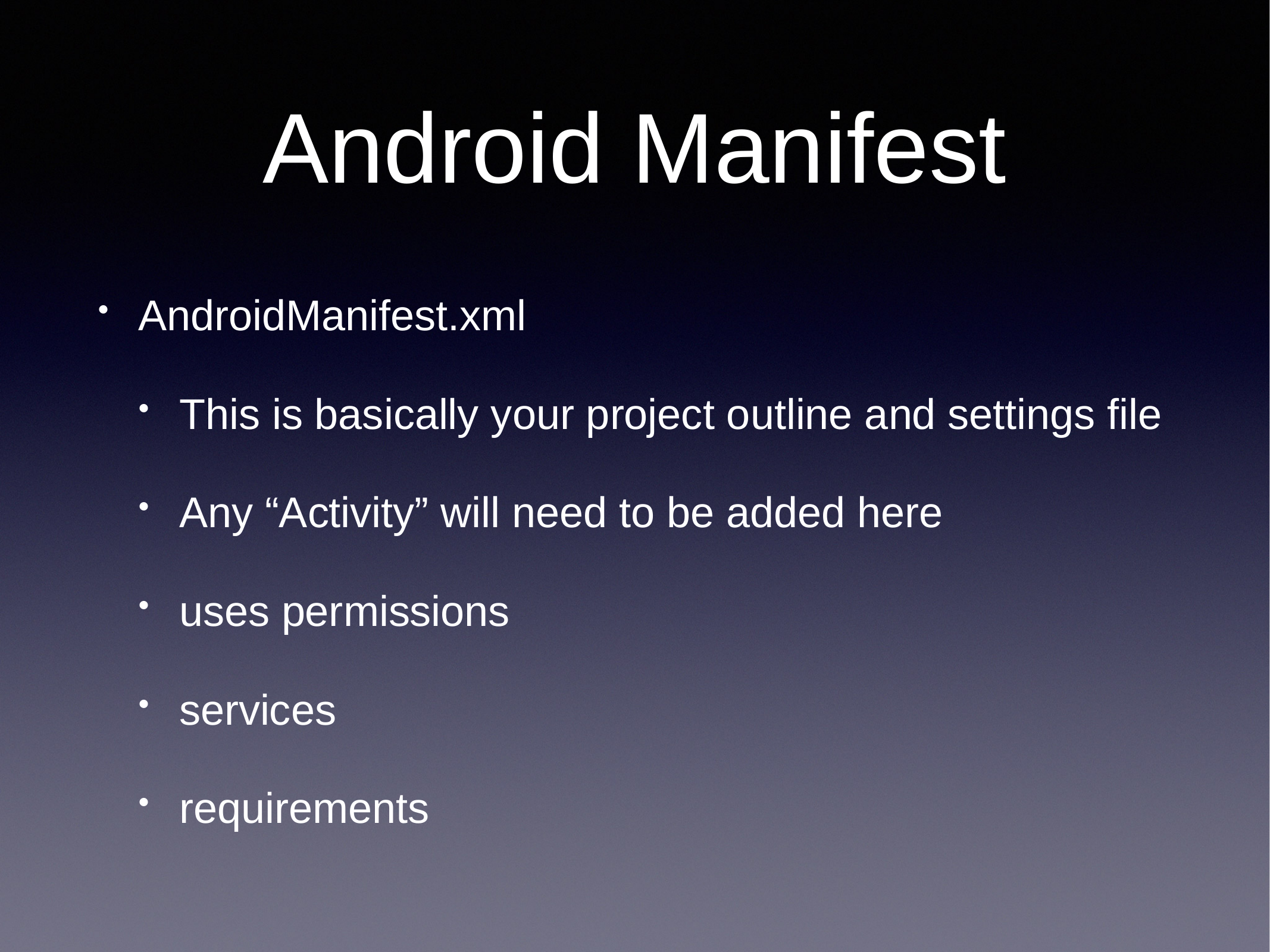

# Android Manifest
AndroidManifest.xml
This is basically your project outline and settings file
Any “Activity” will need to be added here
uses permissions
services
requirements